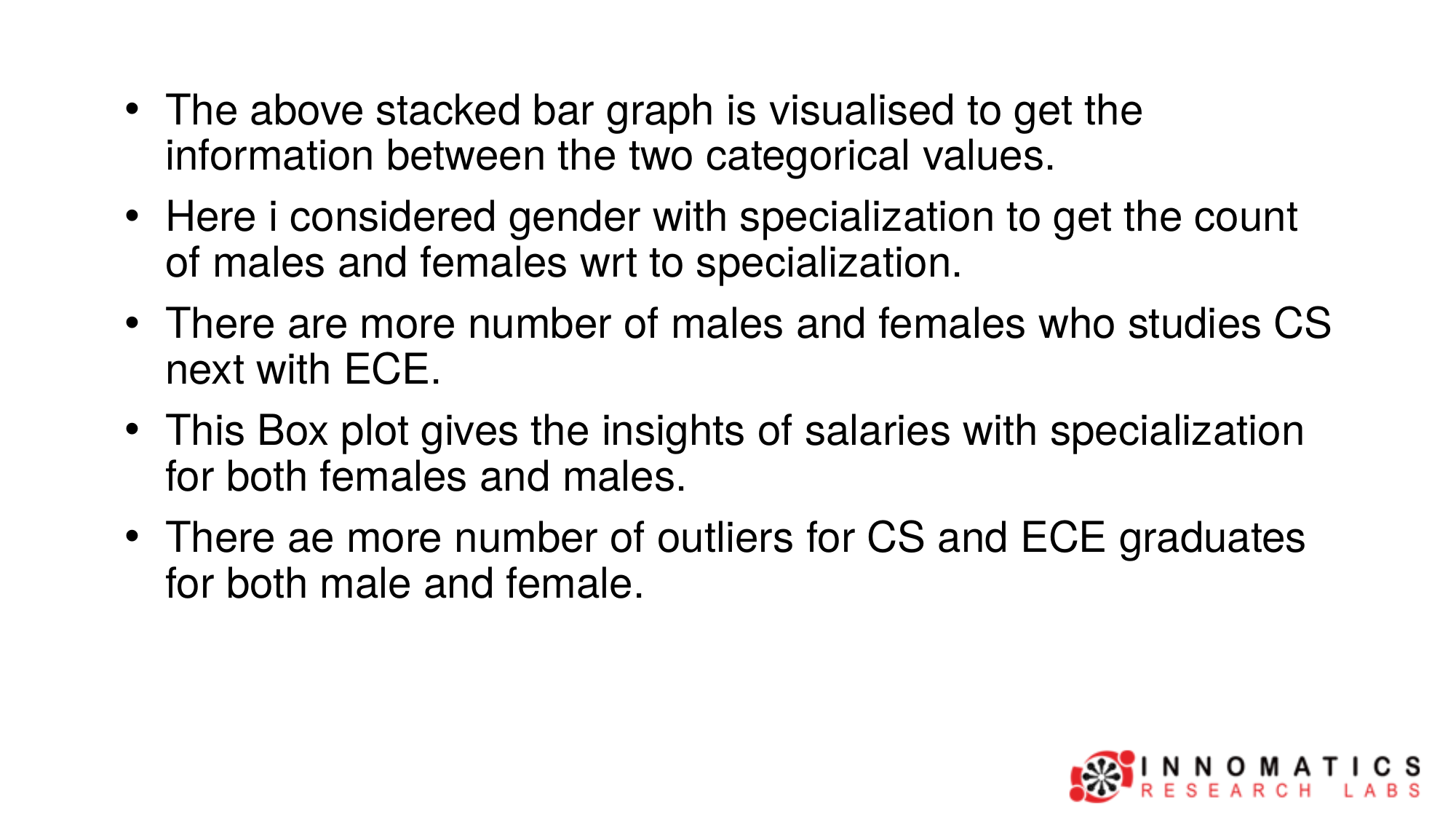

The above stacked bar graph is visualised to get the information between the two categorical values.
Here i considered gender with specialization to get the count of males and females wrt to specialization.
There are more number of males and females who studies CS next with ECE.
This Box plot gives the insights of salaries with specialization for both females and males.
There ae more number of outliers for CS and ECE graduates for both male and female.